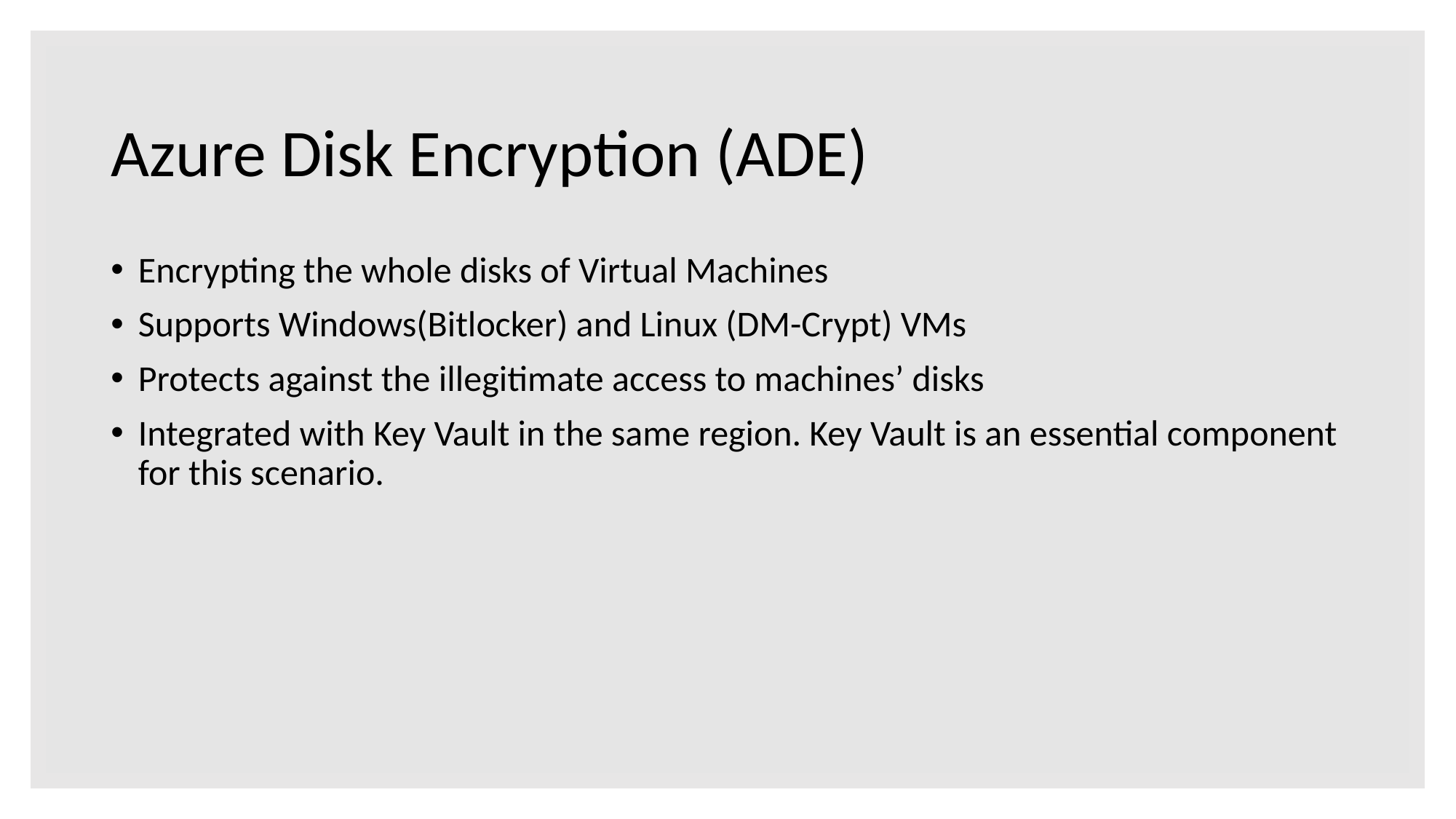

# Azure Disk Encryption (ADE)
Encrypting the whole disks of Virtual Machines
Supports Windows(Bitlocker) and Linux (DM-Crypt) VMs
Protects against the illegitimate access to machines’ disks
Integrated with Key Vault in the same region. Key Vault is an essential component for this scenario.